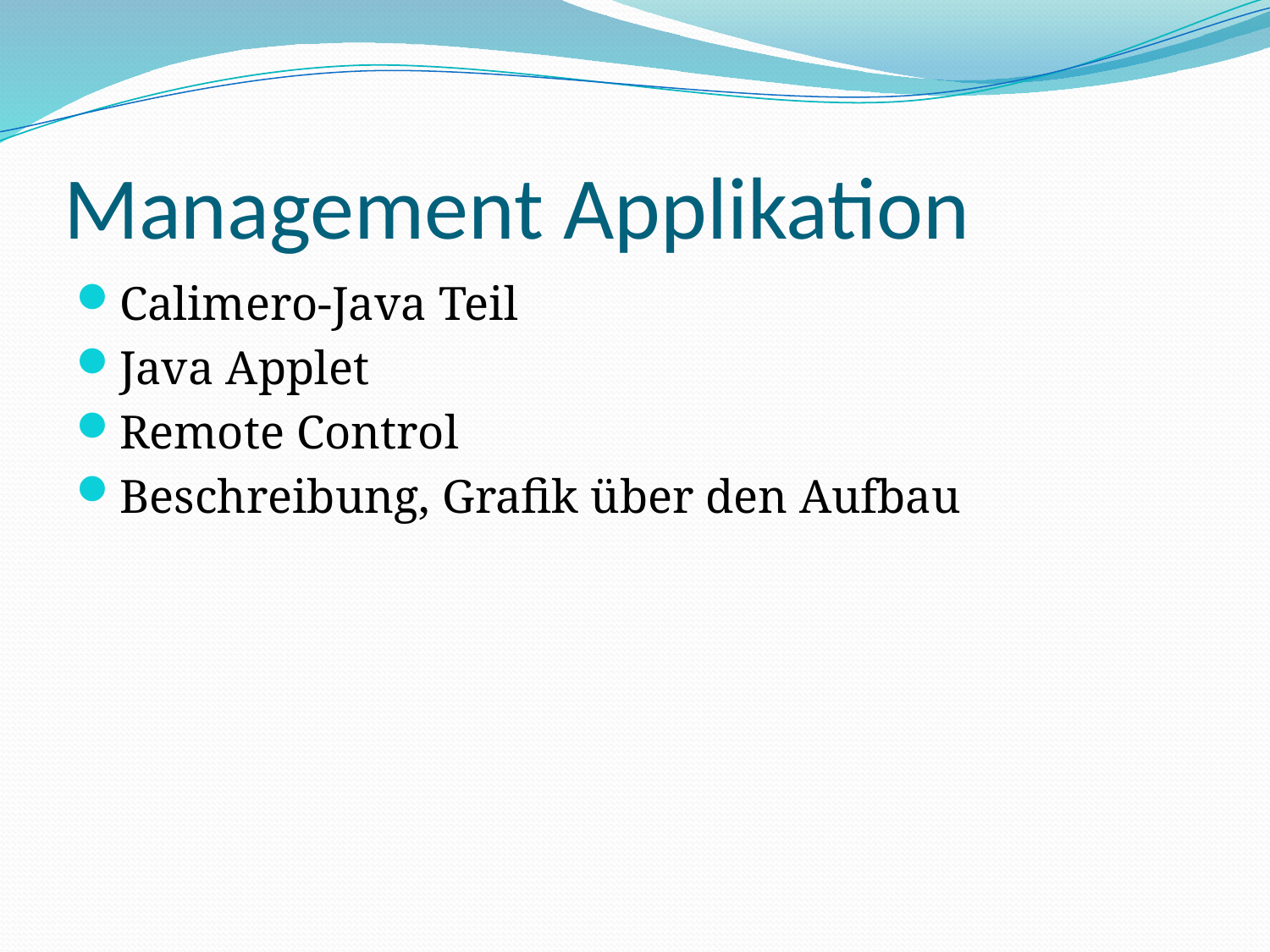

# Management Applikation
Calimero-Java Teil
Java Applet
Remote Control
Beschreibung, Grafik über den Aufbau